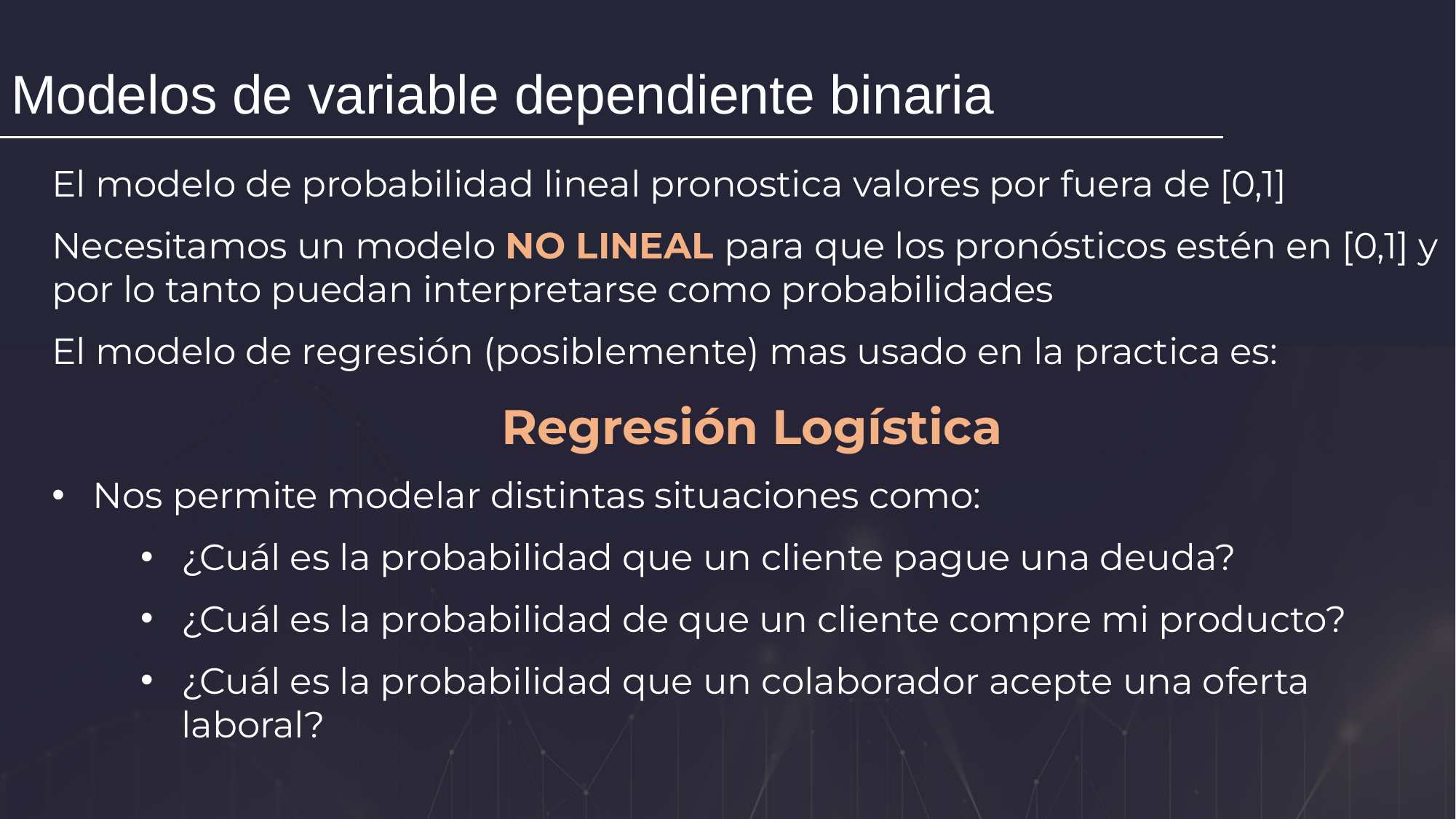

Modelos de variable dependiente binaria
El modelo de probabilidad lineal pronostica valores por fuera de [0,1]
Necesitamos un modelo NO LINEAL para que los pronósticos estén en [0,1] y por lo tanto puedan interpretarse como probabilidades
El modelo de regresión (posiblemente) mas usado en la practica es:
Regresión Logística
Nos permite modelar distintas situaciones como:
¿Cuál es la probabilidad que un cliente pague una deuda?
¿Cuál es la probabilidad de que un cliente compre mi producto?
¿Cuál es la probabilidad que un colaborador acepte una oferta laboral?